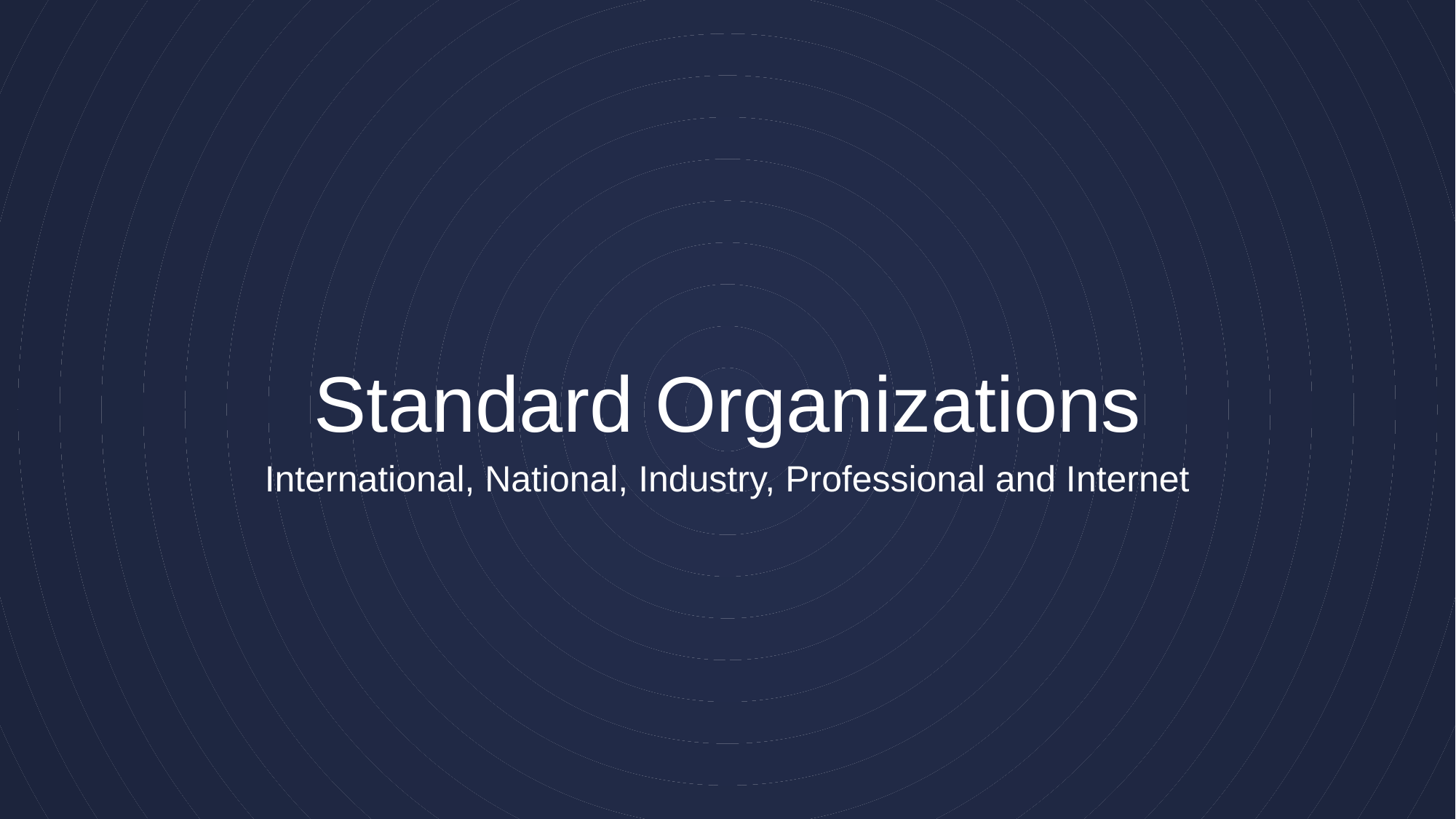

# Standard Organizations
International, National, Industry, Professional and Internet